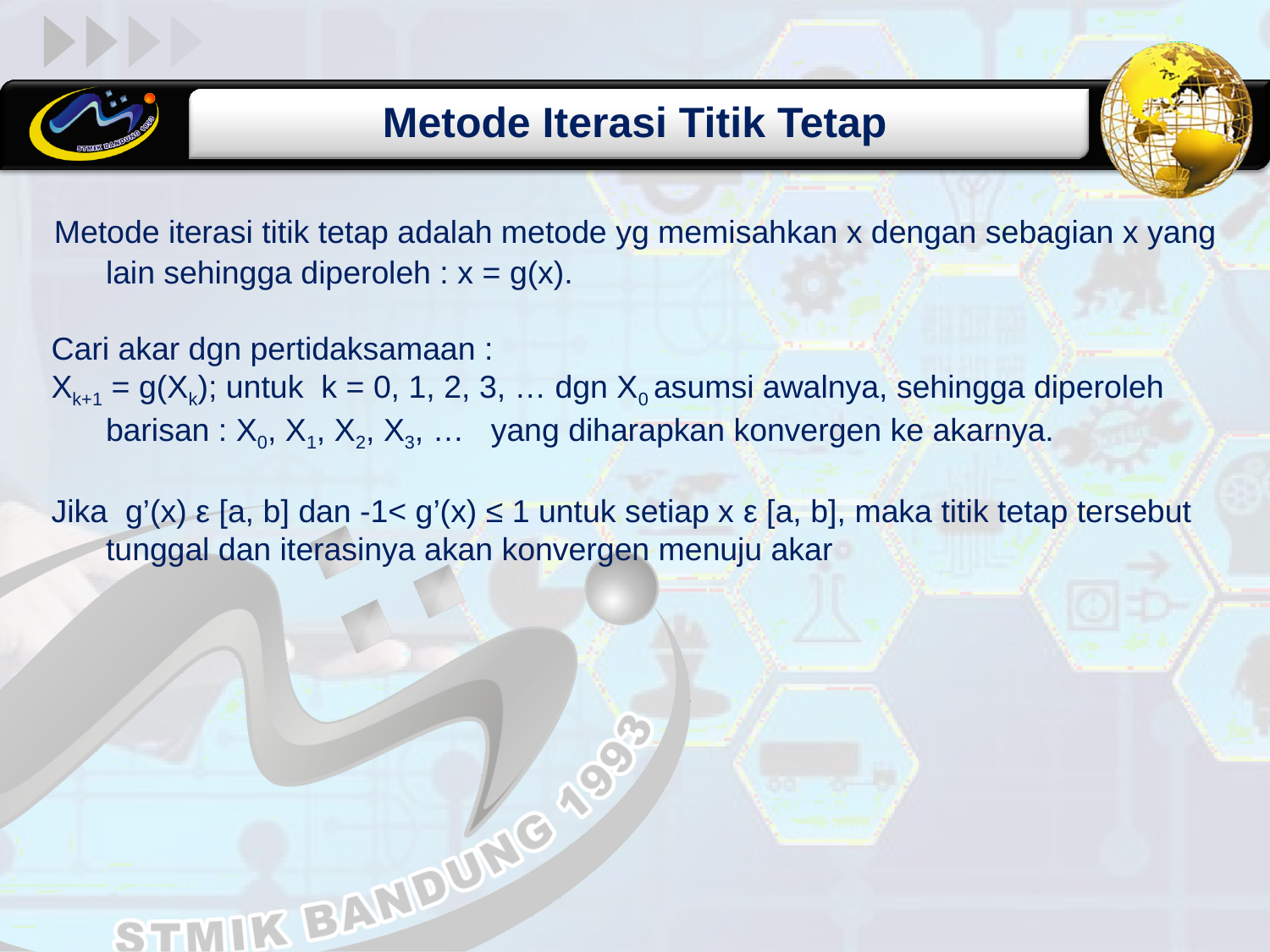

Metode Iterasi Titik Tetap
 Metode iterasi titik tetap adalah metode yg memisahkan x dengan sebagian x yang lain sehingga diperoleh : x = g(x).

 Cari akar dgn pertidaksamaan :
 Xk+1 = g(Xk); untuk  k = 0, 1, 2, 3, … dgn X0 asumsi awalnya, sehingga diperoleh barisan : X0, X1, X2, X3, …   yang diharapkan konvergen ke akarnya.

 Jika  g’(x) ε [a, b] dan -1< g’(x) ≤ 1 untuk setiap x ε [a, b], maka titik tetap tersebut tunggal dan iterasinya akan konvergen menuju akar